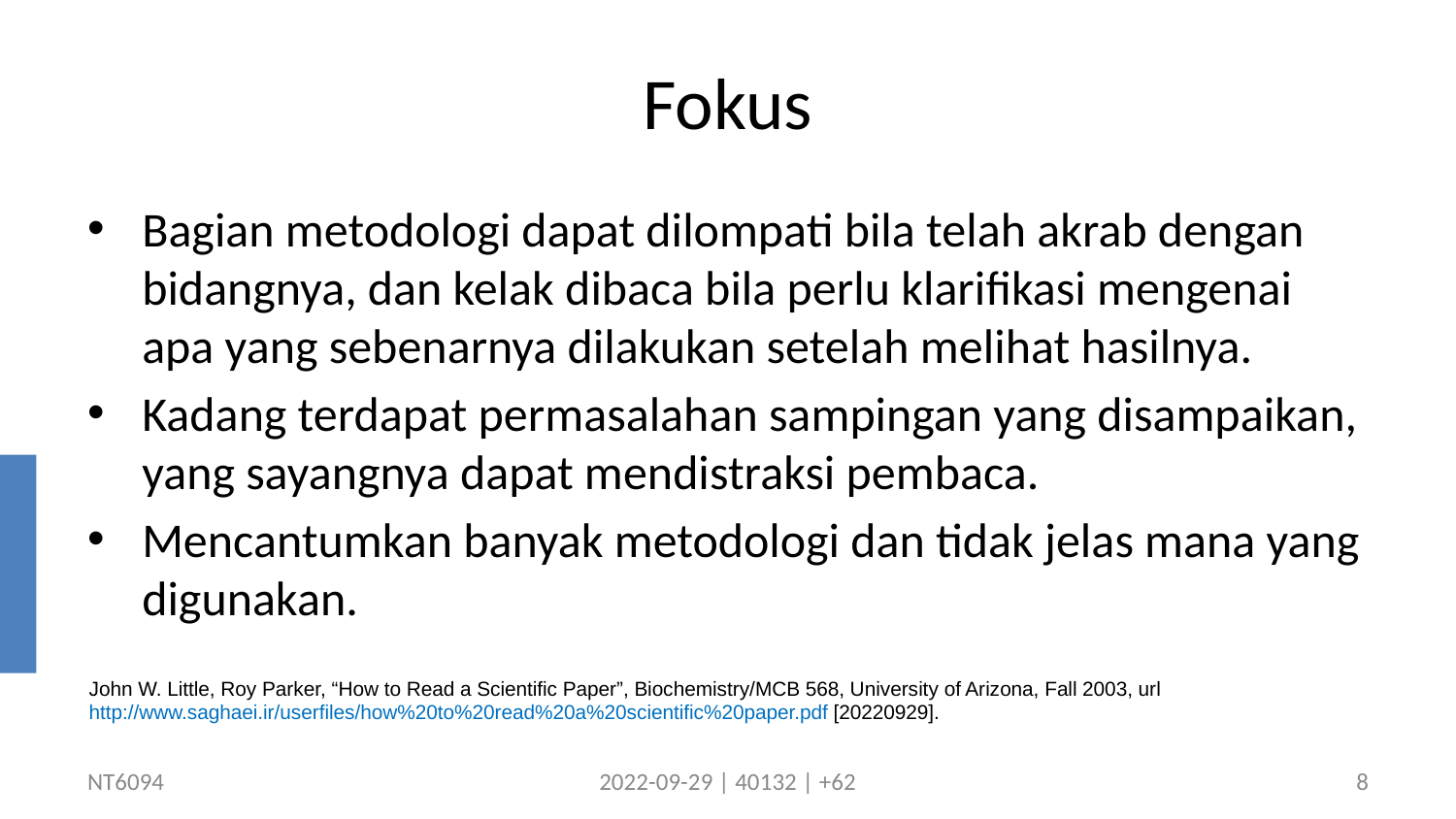

# Fokus
Bagian metodologi dapat dilompati bila telah akrab dengan bidangnya, dan kelak dibaca bila perlu klarifikasi mengenai apa yang sebenarnya dilakukan setelah melihat hasilnya.
Kadang terdapat permasalahan sampingan yang disampaikan, yang sayangnya dapat mendistraksi pembaca.
Mencantumkan banyak metodologi dan tidak jelas mana yang digunakan.
John W. Little, Roy Parker, “How to Read a Scientific Paper”, Biochemistry/MCB 568, University of Arizona, Fall 2003, url http://www.saghaei.ir/userfiles/how%20to%20read%20a%20scientific%20paper.pdf [20220929].
NT6094
2022-09-29 | 40132 | +62
8